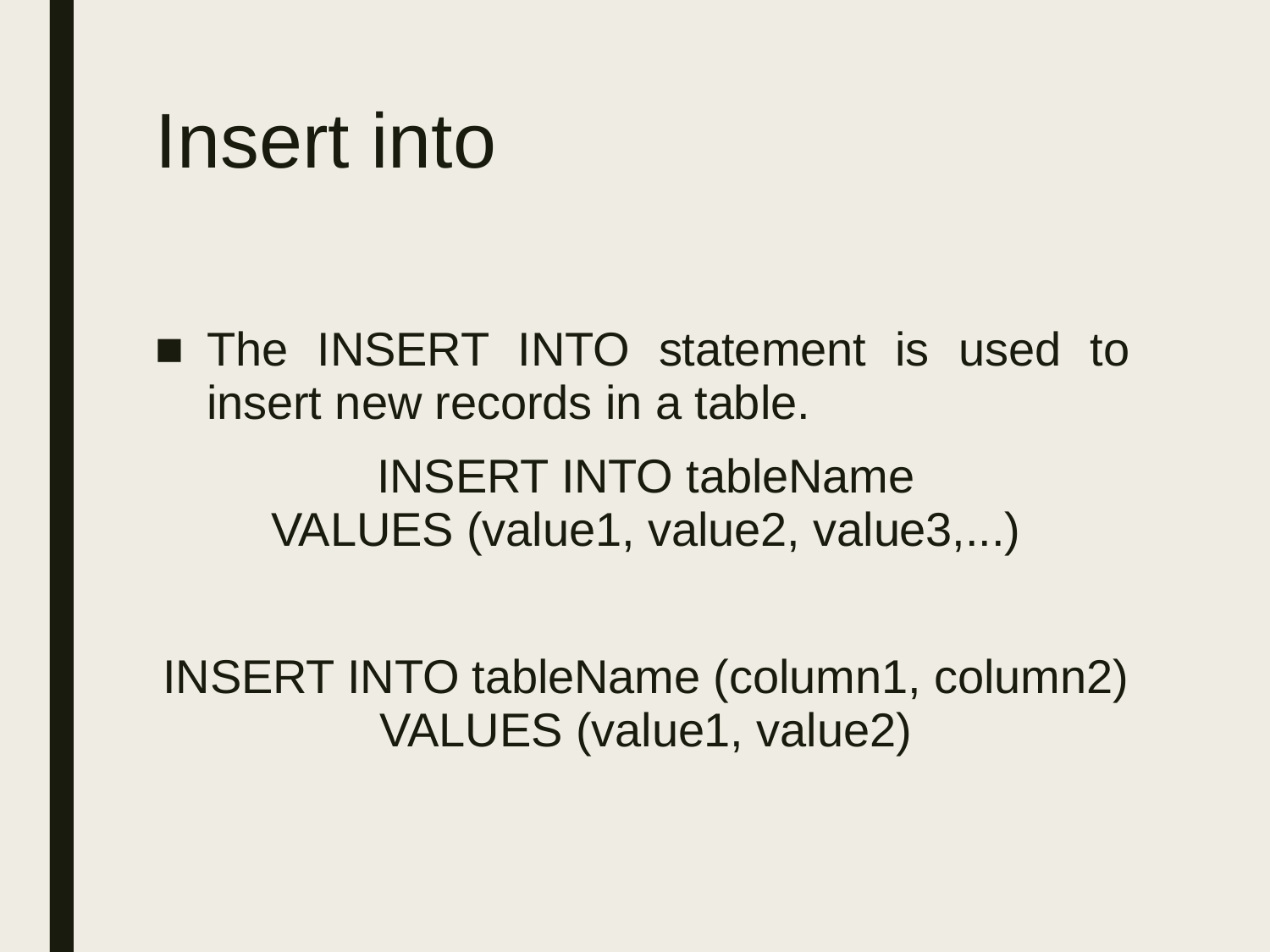

# Insert into
The INSERT INTO statement is used to insert new records in a table.
INSERT INTO tableName
VALUES (value1, value2, value3,...)

INSERT INTO tableName (column1, column2)
VALUES (value1, value2)